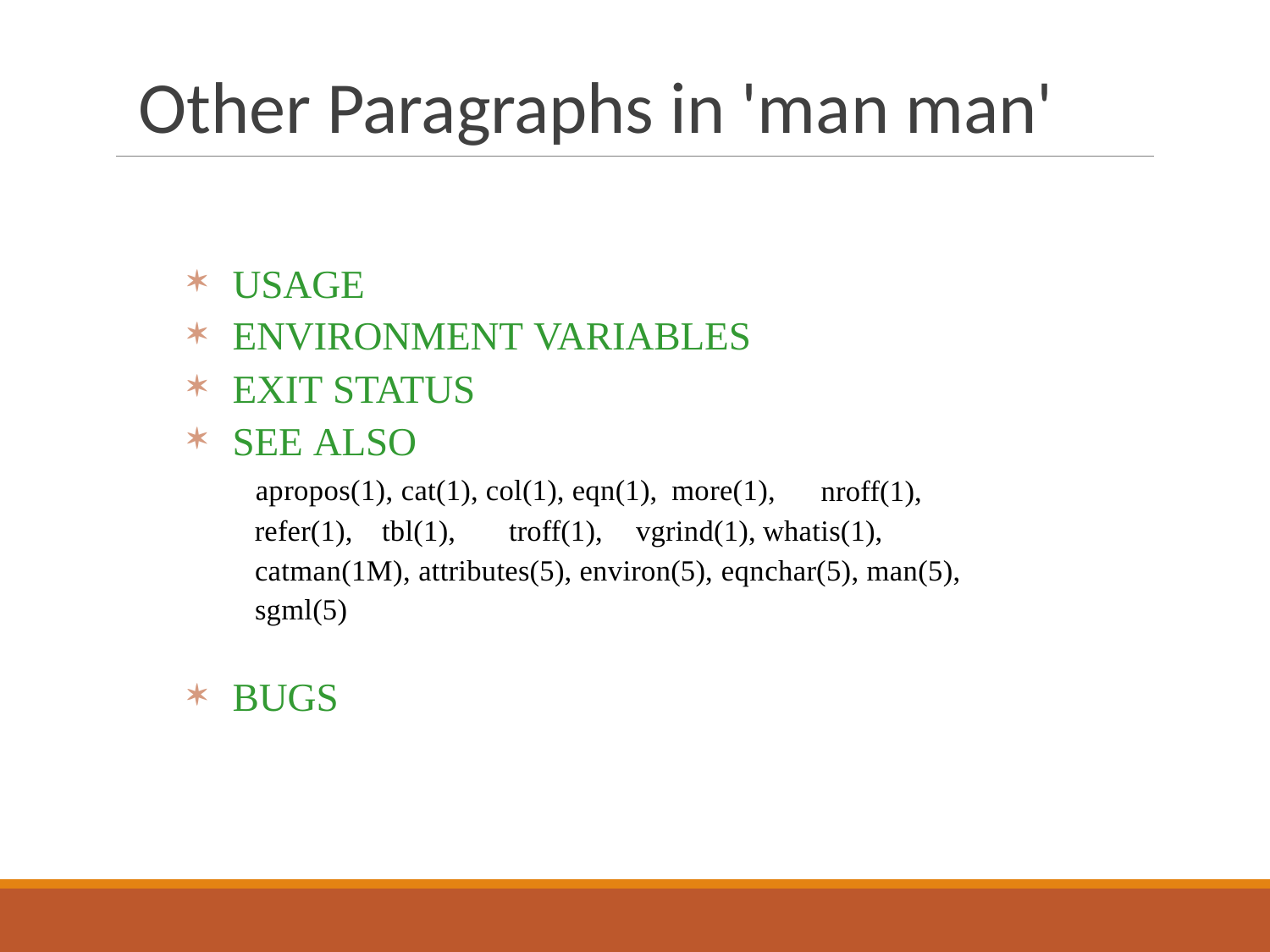

# Other Paragraphs in 'man man'
USAGE
ENVIRONMENT VARIABLES
EXIT STATUS
SEE ALSO
apropos(1), cat(1), col(1), eqn(1), more(1),
nroff(1),
refer(1),	tbl(1),	troff(1),	vgrind(1),	whatis(1),  catman(1M), attributes(5), environ(5), eqnchar(5), man(5),  sgml(5)

BUGS

31